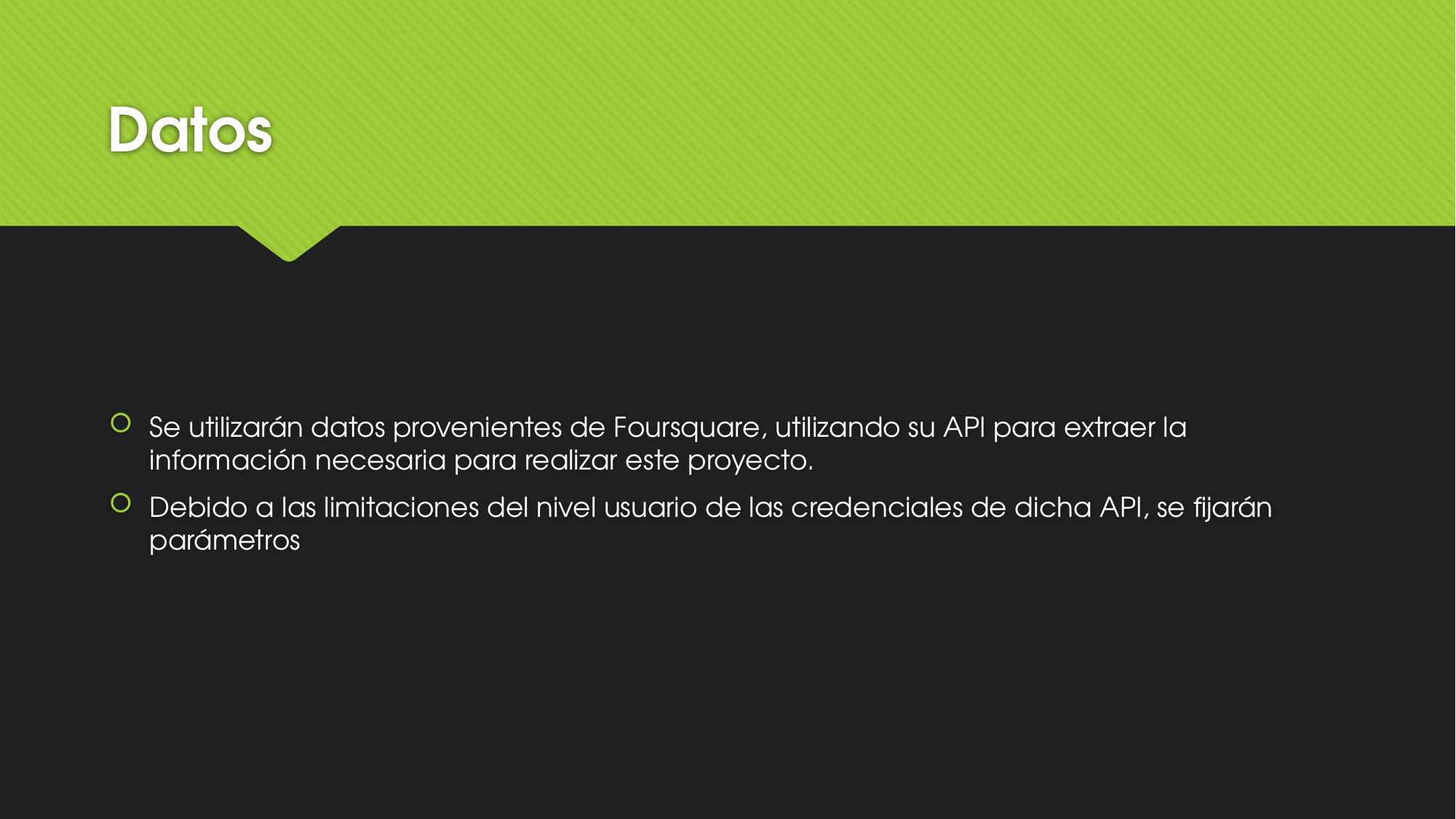

# Datos
Se utilizarán datos provenientes de Foursquare, utilizando su API para extraer la información necesaria para realizar este proyecto.
Debido a las limitaciones del nivel usuario de las credenciales de dicha API, se fijarán parámetros